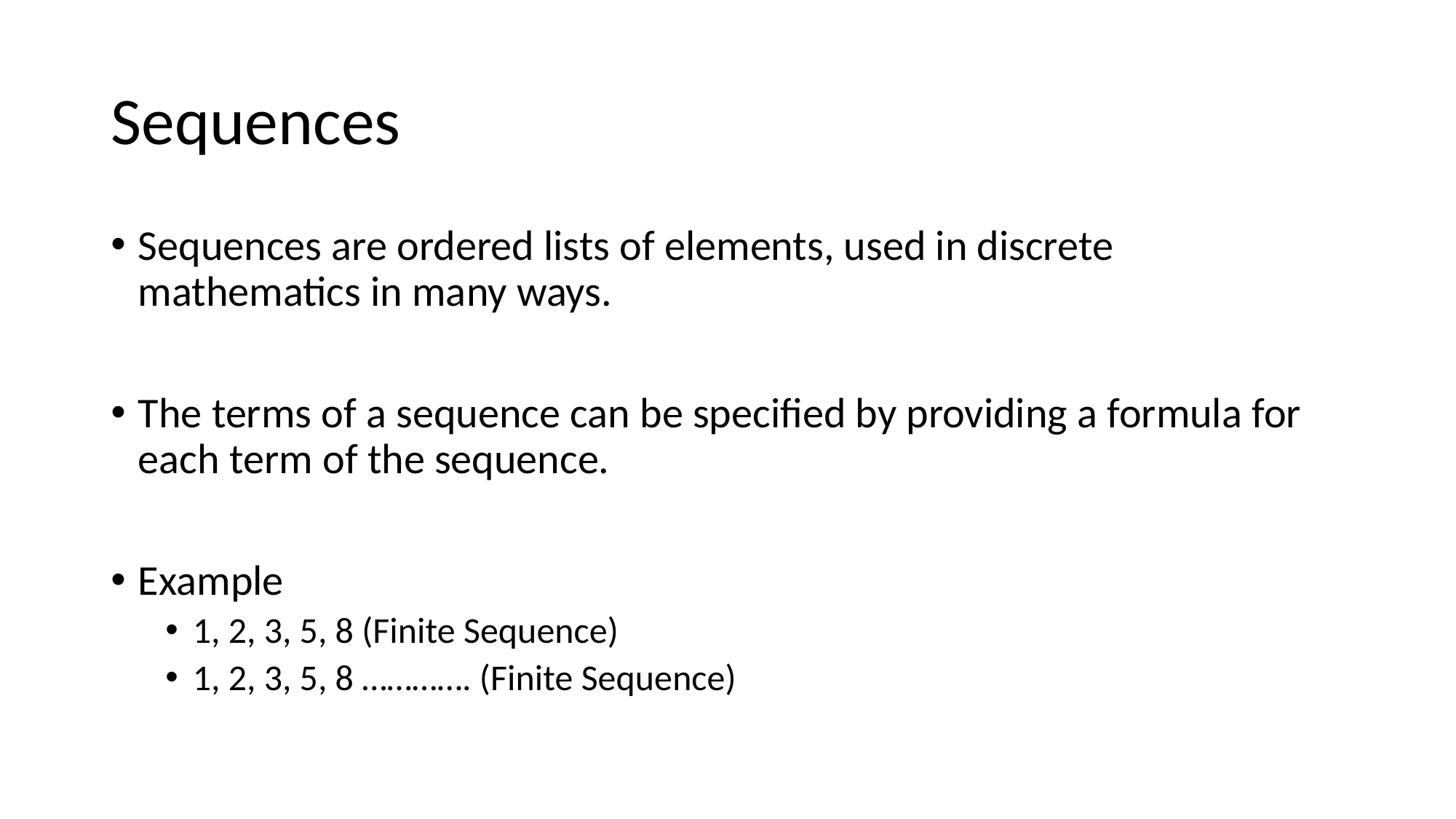

# Sequences
Sequences are ordered lists of elements, used in discrete mathematics in many ways.

The terms of a sequence can be specified by providing a formula for each term of the sequence.

Example
1, 2, 3, 5, 8 (Finite Sequence)
1, 2, 3, 5, 8 …………. (Finite Sequence)